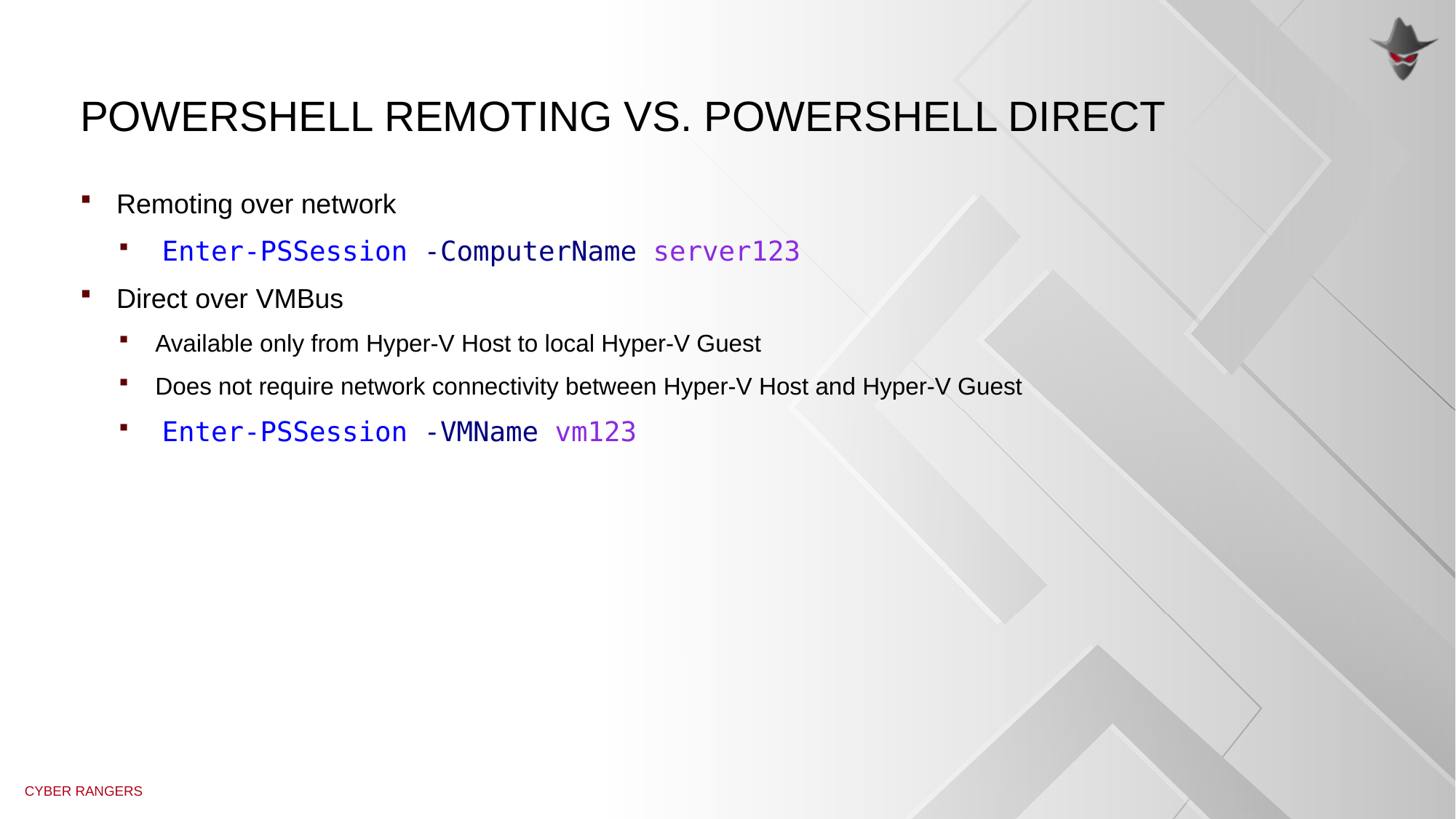

# Powershell remoting vs. powershell direct
Remoting over network
 Enter-PSSession -ComputerName server123
Direct over VMBus
Available only from Hyper-V Host to local Hyper-V Guest
Does not require network connectivity between Hyper-V Host and Hyper-V Guest
 Enter-PSSession -VMName vm123